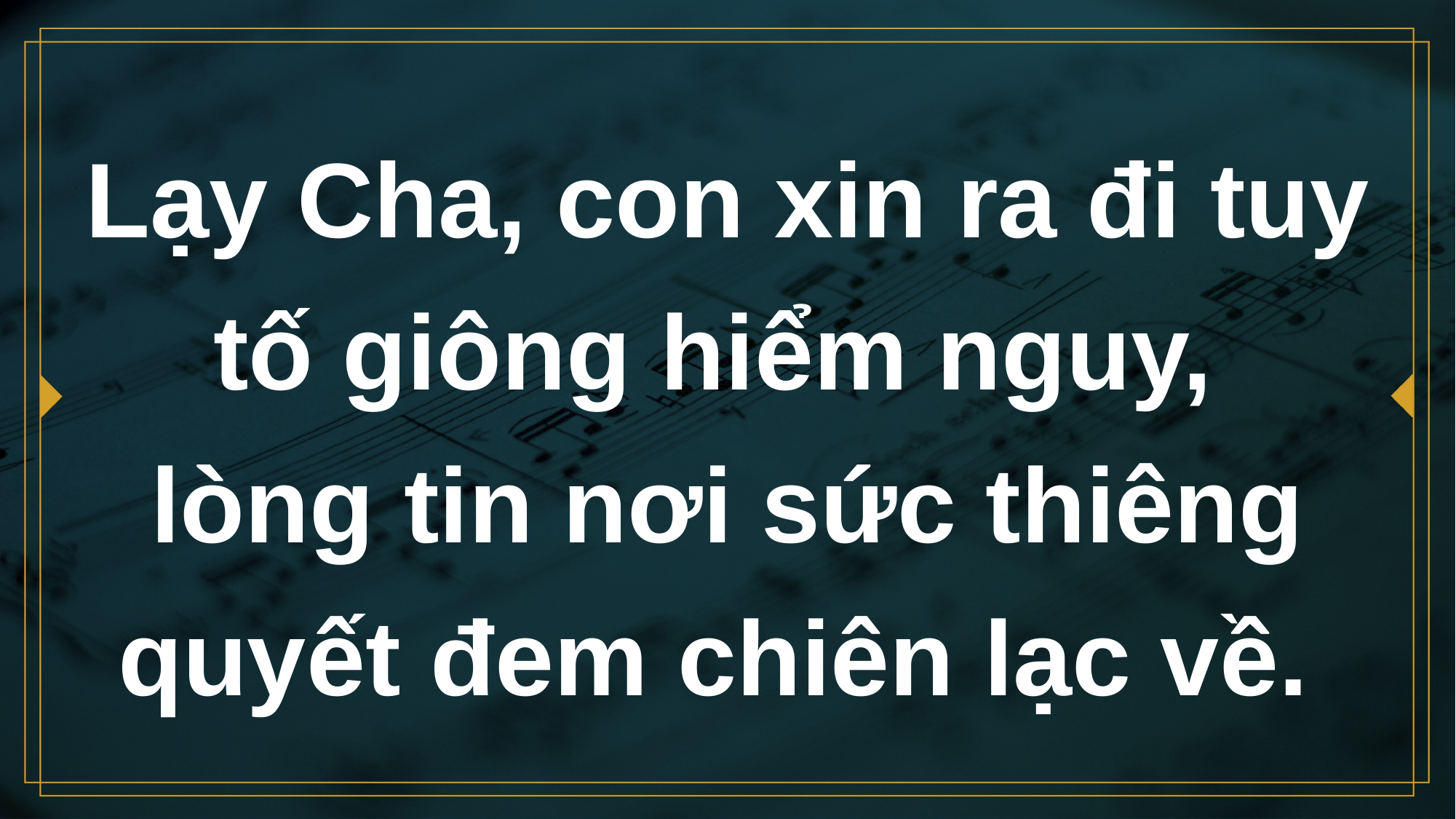

# Lạy Cha, con xin ra đi tuy tố giông hiểm nguy, lòng tin nơi sức thiêng quyết đem chiên lạc về.